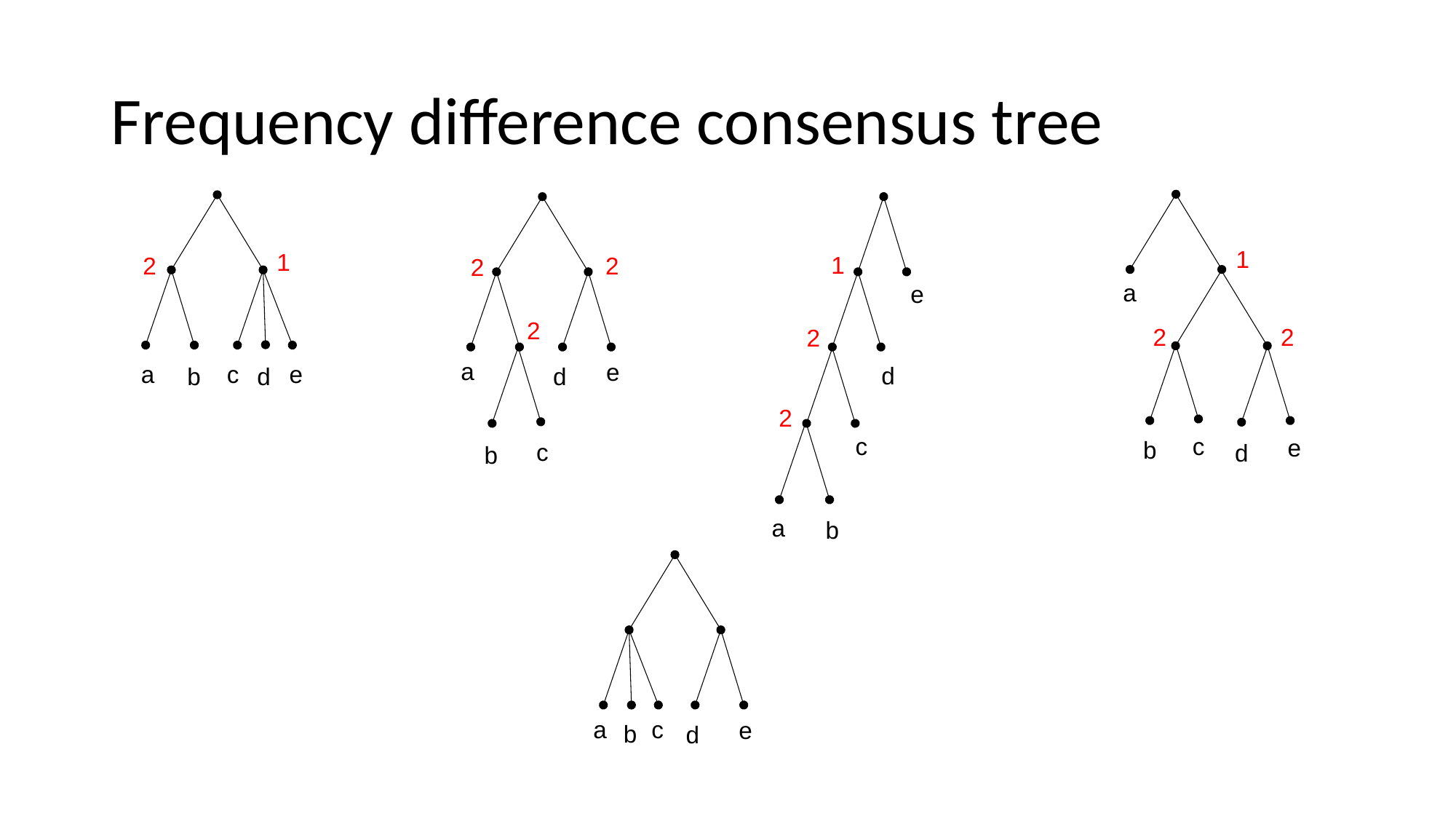

# Frequency difference consensus tree
a
c
e
b
d
a
e
c
b
d
a
e
d
c
b
e
d
c
a
b
1
1
1
2
2
2
2
2
2
2
2
a
c
e
b
d